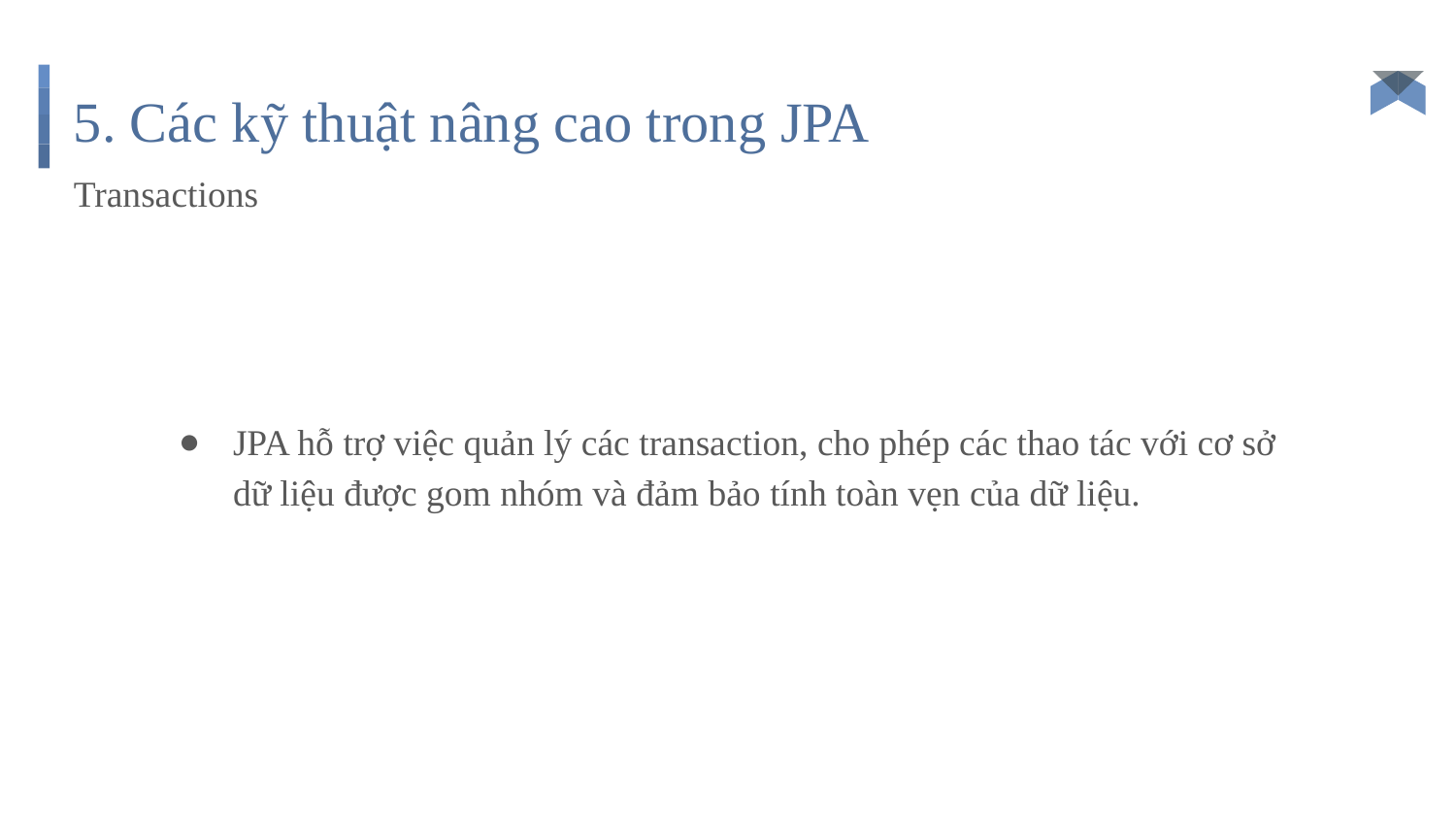

# 5. Các kỹ thuật nâng cao trong JPA
Transactions
JPA hỗ trợ việc quản lý các transaction, cho phép các thao tác với cơ sở dữ liệu được gom nhóm và đảm bảo tính toàn vẹn của dữ liệu.